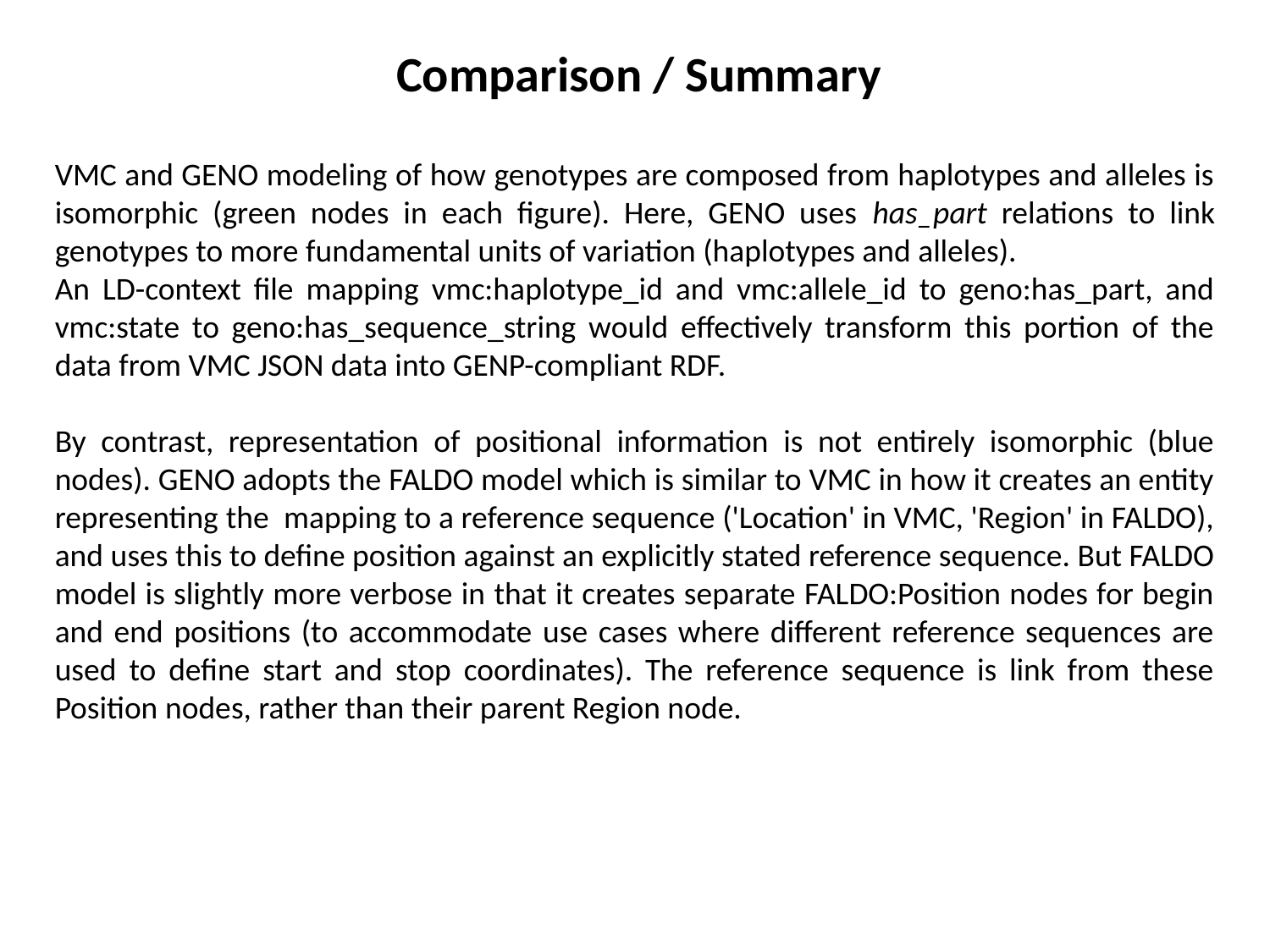

Comparison / Summary
VMC and GENO modeling of how genotypes are composed from haplotypes and alleles is isomorphic (green nodes in each figure). Here, GENO uses has_part relations to link genotypes to more fundamental units of variation (haplotypes and alleles).
An LD-context file mapping vmc:haplotype_id and vmc:allele_id to geno:has_part, and vmc:state to geno:has_sequence_string would effectively transform this portion of the data from VMC JSON data into GENP-compliant RDF.

By contrast, representation of positional information is not entirely isomorphic (blue nodes). GENO adopts the FALDO model which is similar to VMC in how it creates an entity representing the  mapping to a reference sequence ('Location' in VMC, 'Region' in FALDO), and uses this to define position against an explicitly stated reference sequence. But FALDO model is slightly more verbose in that it creates separate FALDO:Position nodes for begin and end positions (to accommodate use cases where different reference sequences are used to define start and stop coordinates). The reference sequence is link from these Position nodes, rather than their parent Region node.